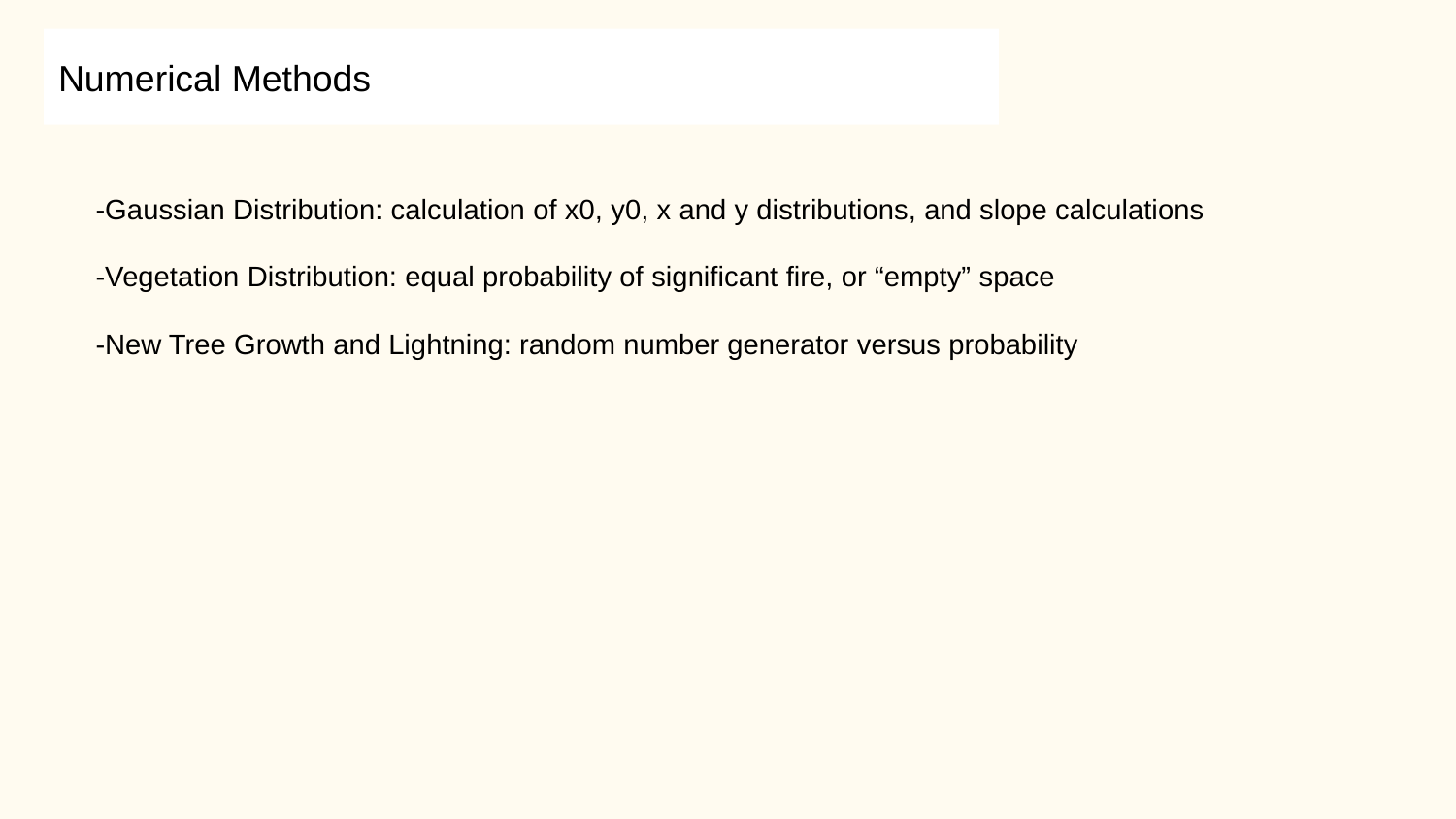

Numerical Methods
-Gaussian Distribution: calculation of x0, y0, x and y distributions, and slope calculations

-Vegetation Distribution: equal probability of significant fire, or “empty” space

-New Tree Growth and Lightning: random number generator versus probability